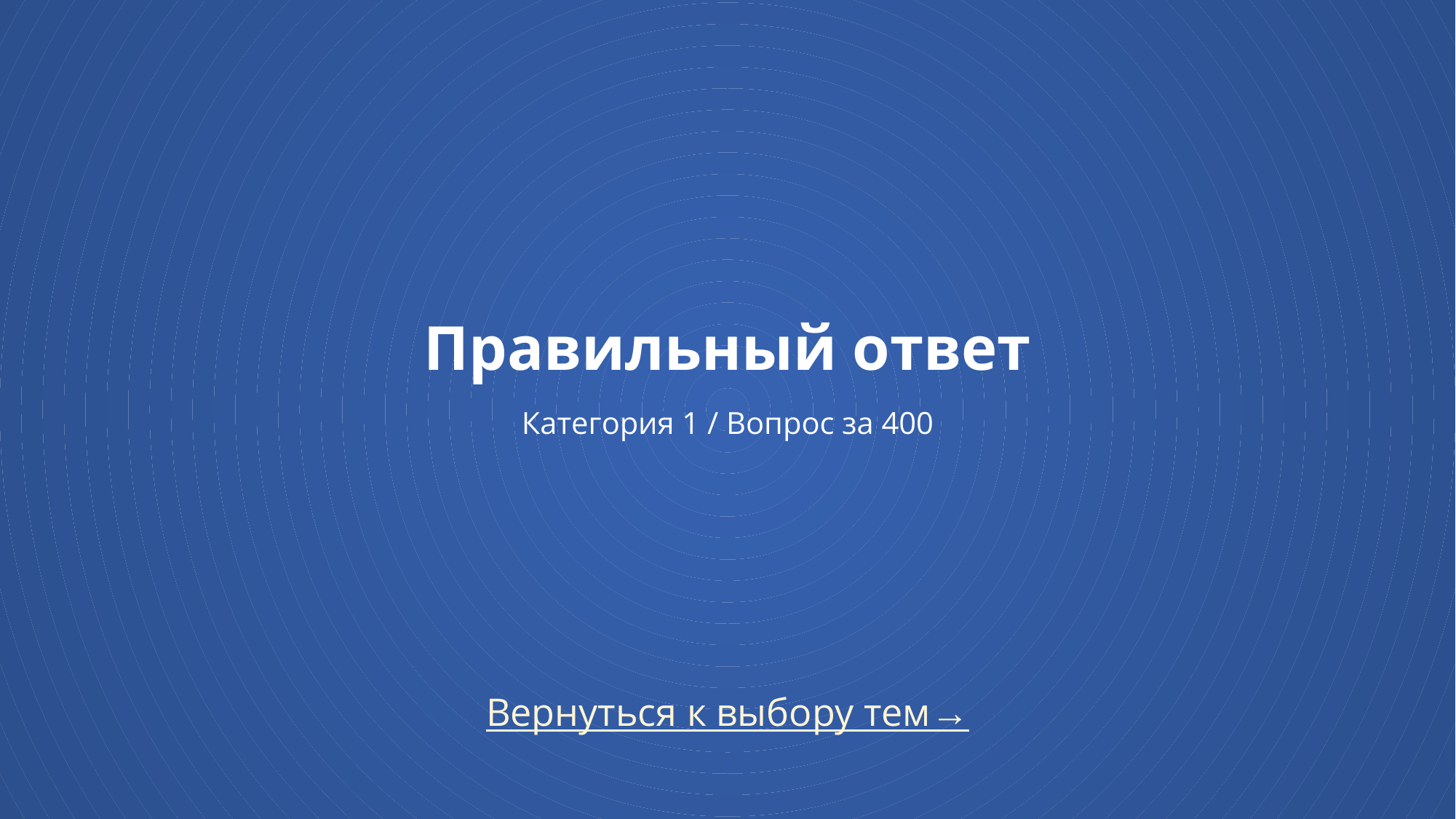

# Правильный ответ Категория 1 / Вопрос за 400
Вернуться к выбору тем→